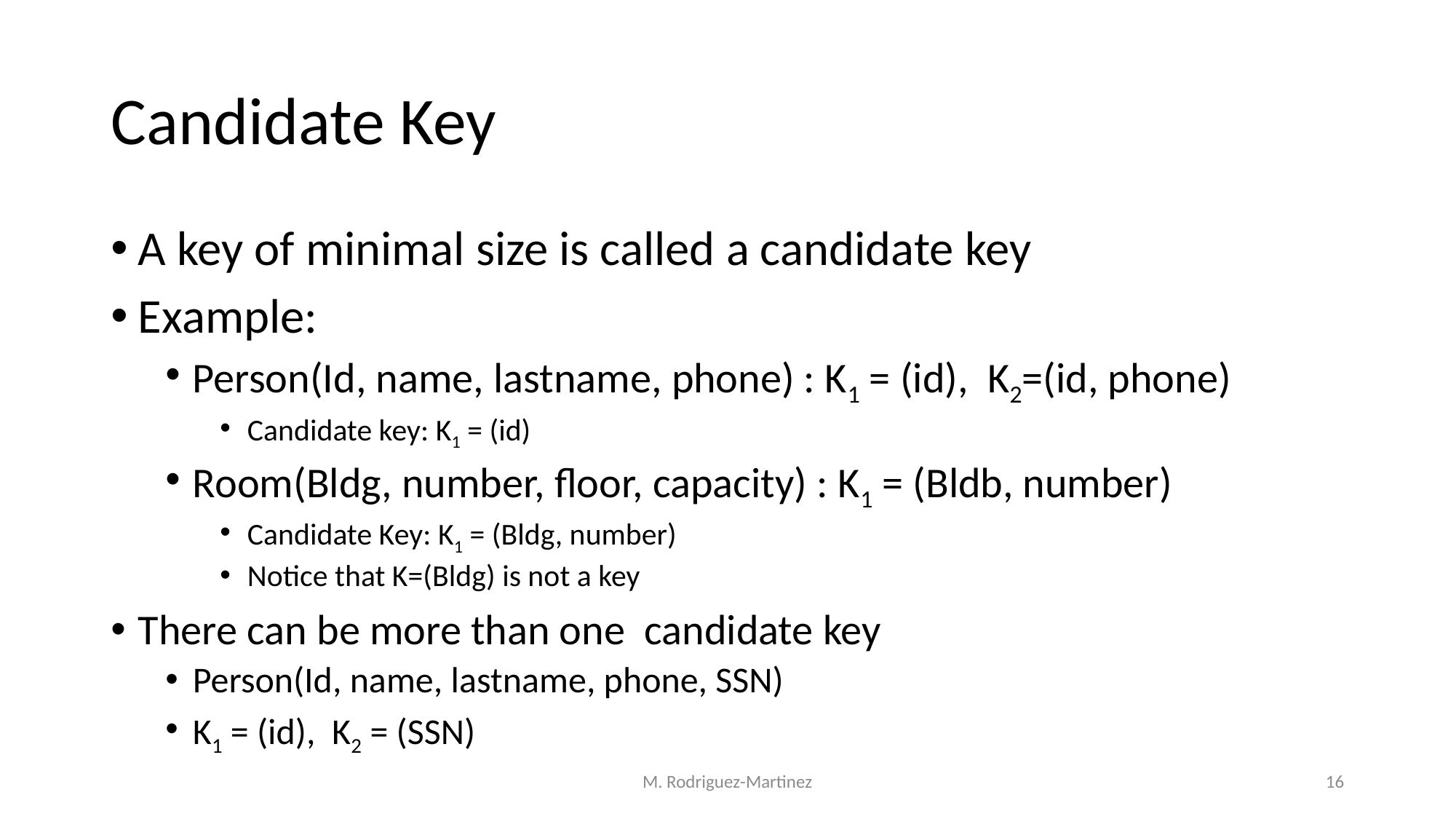

# Candidate Key
A key of minimal size is called a candidate key
Example:
Person(Id, name, lastname, phone) : K1 = (id),  K2=(id, phone)
Candidate key: K1 = (id)
Room(Bldg, number, floor, capacity) : K1 = (Bldb, number)
Candidate Key: K1 = (Bldg, number)
Notice that K=(Bldg) is not a key
There can be more than one  candidate key
Person(Id, name, lastname, phone, SSN)
K1 = (id),  K2 = (SSN)

M. Rodriguez-Martinez
16